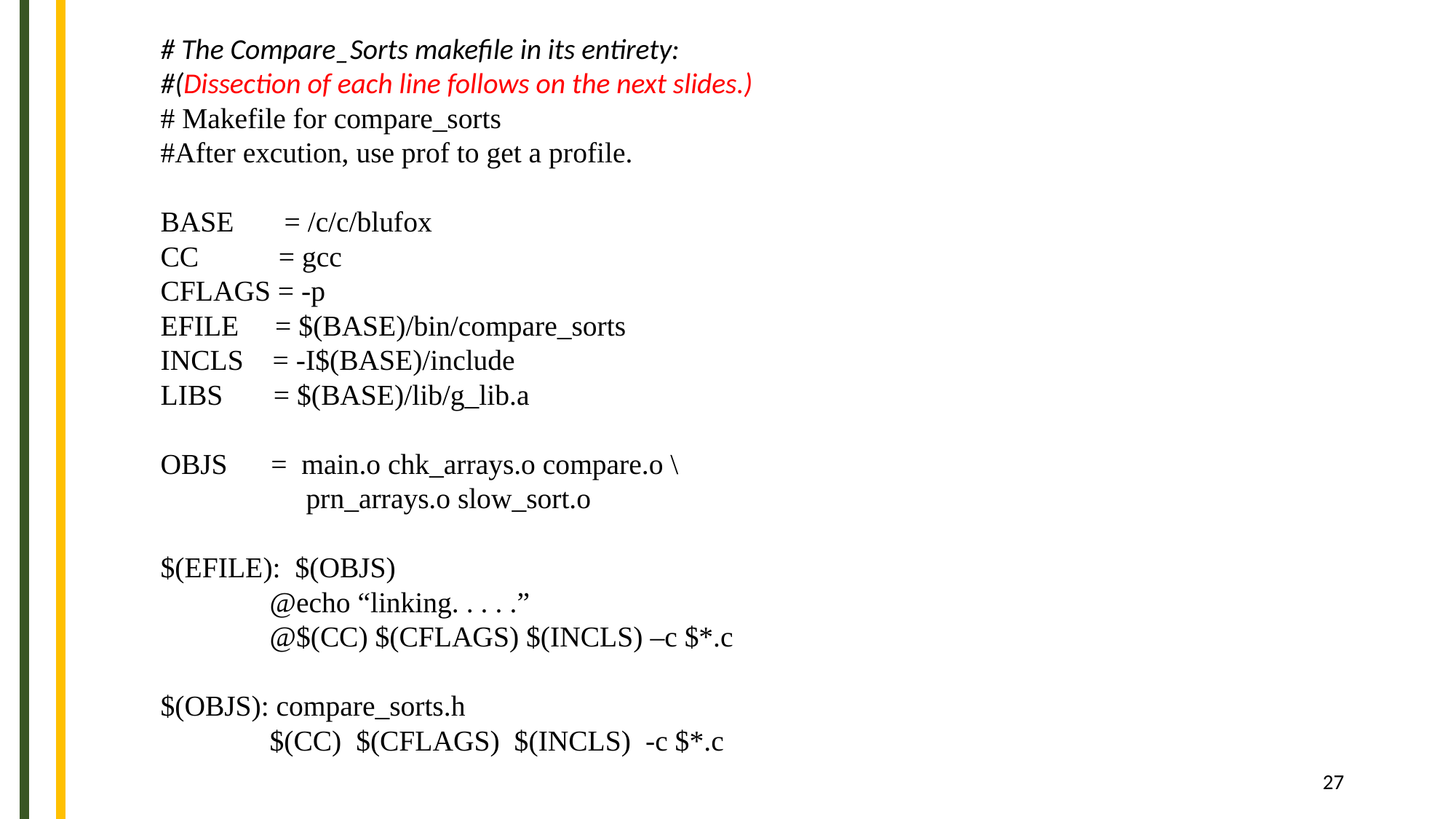

# The Compare_Sorts makefile in its entirety:
#(Dissection of each line follows on the next slides.)
# Makefile for compare_sorts
#After excution, use prof to get a profile.

BASE	  = /c/c/blufox
CC           = gcc
CFLAGS = -p
EFILE     = $(BASE)/bin/compare_sorts
INCLS    = -I$(BASE)/include
LIBS       = $(BASE)/lib/g_lib.a

OBJS      =  main.o chk_arrays.o compare.o \
	     prn_arrays.o slow_sort.o

$(EFILE):  $(OBJS)
	@echo “linking. . . . .”
	@$(CC) $(CFLAGS) $(INCLS) –c $*.c

$(OBJS): compare_sorts.h
	$(CC)  $(CFLAGS)  $(INCLS)  -c $*.c
27